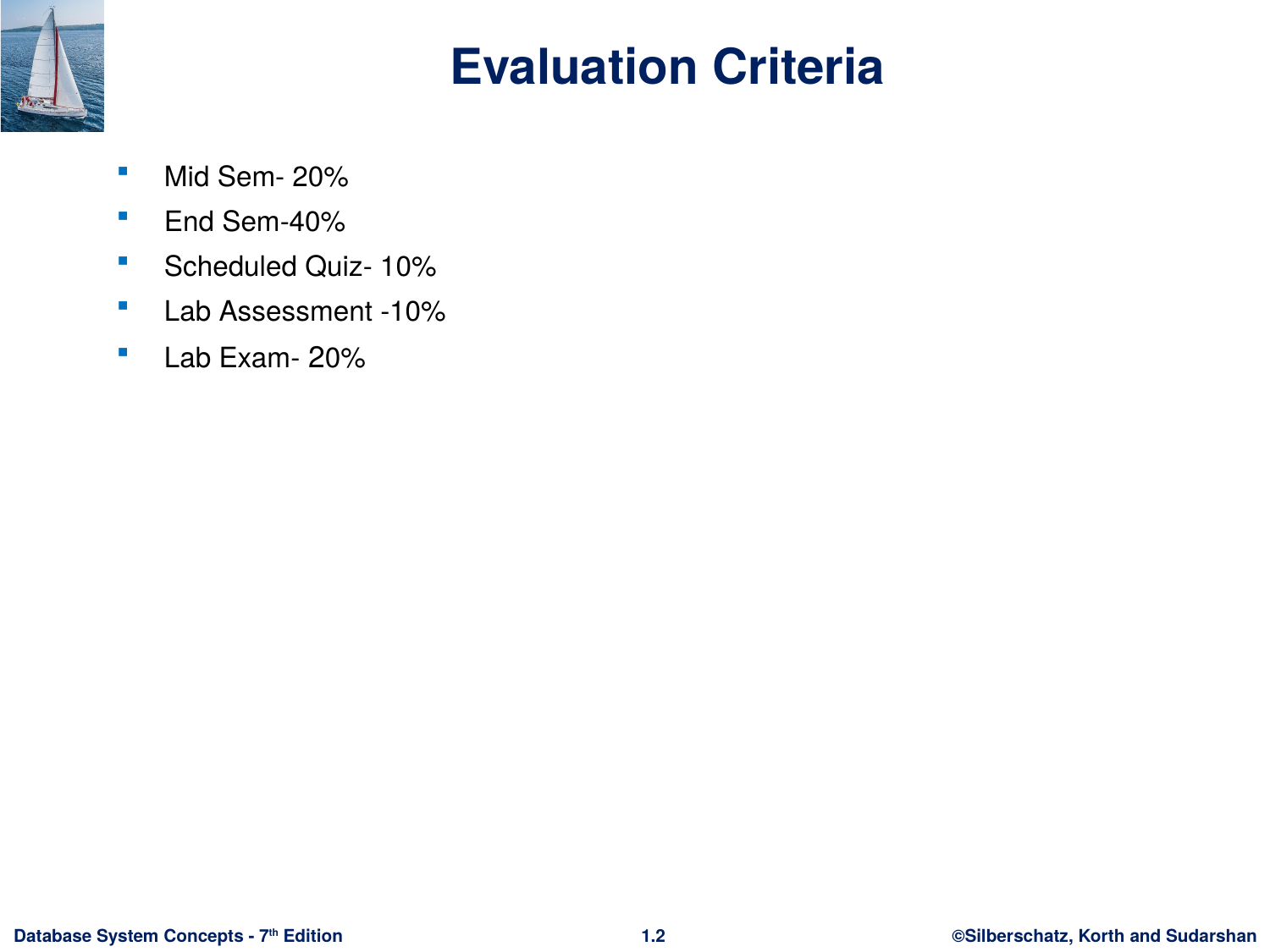

# Evaluation Criteria
Mid Sem- 20%
End Sem-40%
Scheduled Quiz- 10%
Lab Assessment -10%
Lab Exam- 20%